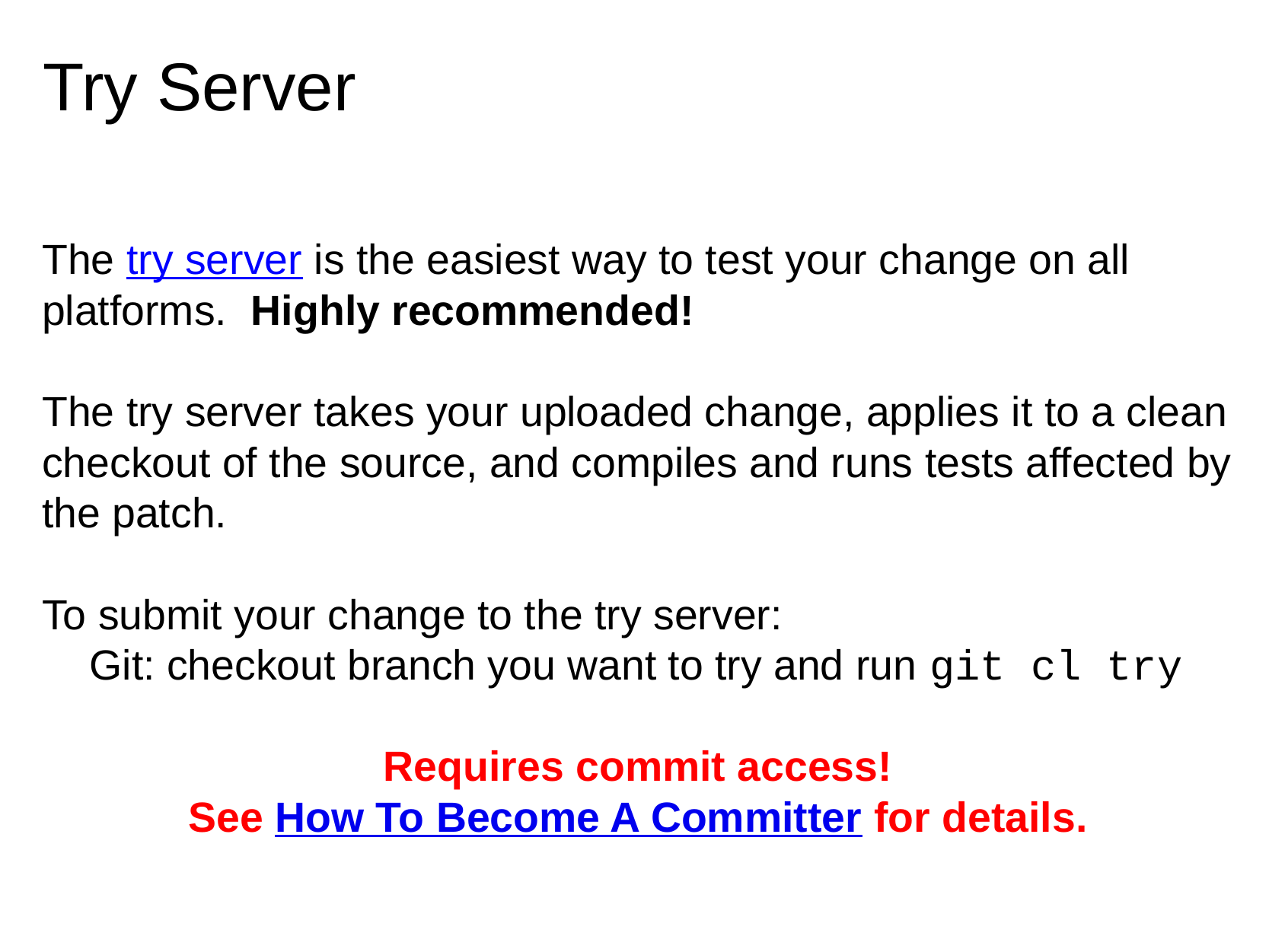

# Try Server
The try server is the easiest way to test your change on all platforms.  Highly recommended!

The try server takes your uploaded change, applies it to a clean checkout of the source, and compiles and runs tests affected by the patch.

To submit your change to the try server:
Git: checkout branch you want to try and run git cl try

Requires commit access!
See How To Become A Committer for details.